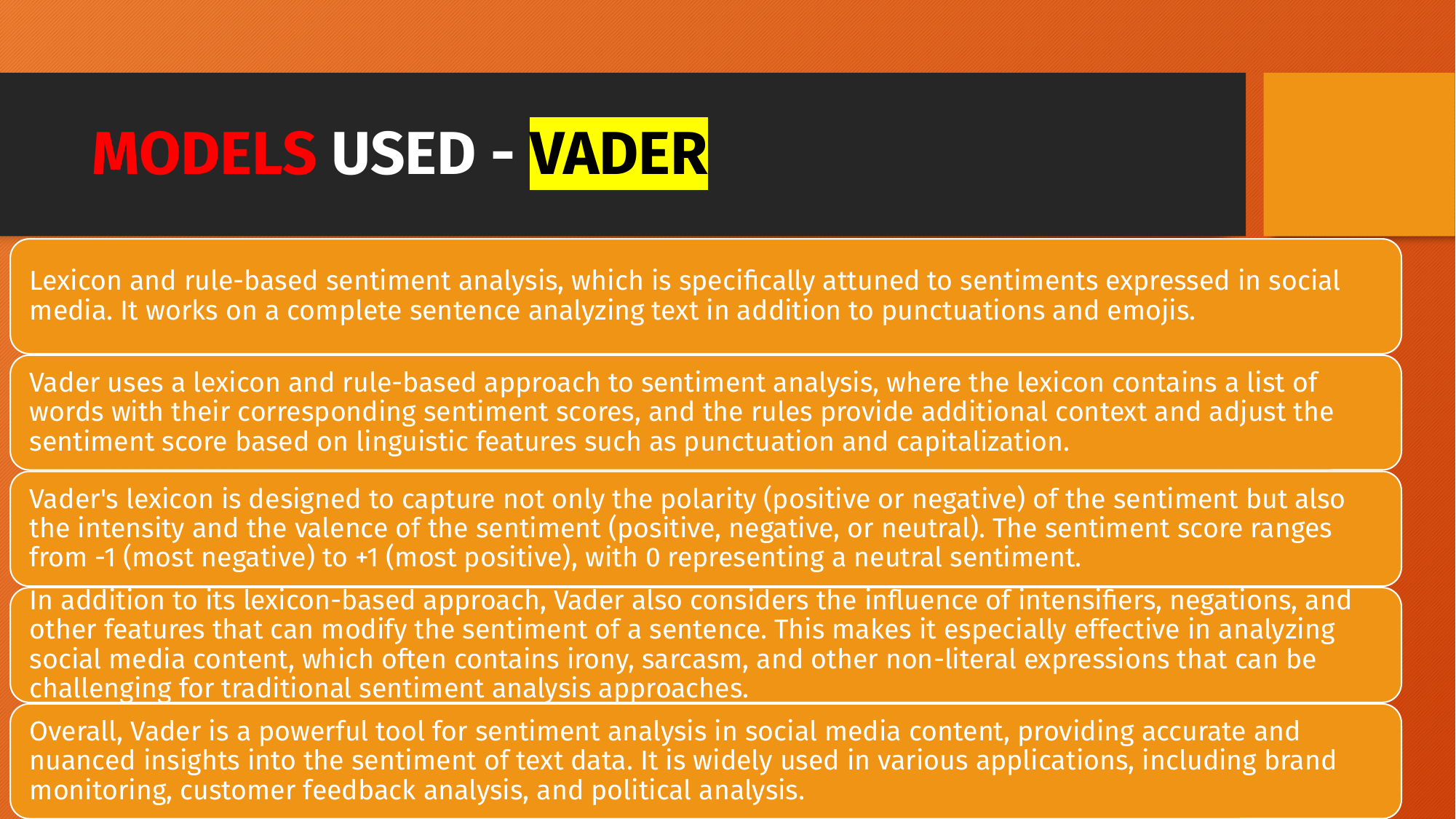

# MODELS USED - VADER
Lexicon and rule-based sentiment analysis, which is specifically attuned to sentiments expressed in social media. It works on a complete sentence analyzing text in addition to punctuations and emojis.
Vader uses a lexicon and rule-based approach to sentiment analysis, where the lexicon contains a list of words with their corresponding sentiment scores, and the rules provide additional context and adjust the sentiment score based on linguistic features such as punctuation and capitalization.
Vader's lexicon is designed to capture not only the polarity (positive or negative) of the sentiment but also the intensity and the valence of the sentiment (positive, negative, or neutral). The sentiment score ranges from -1 (most negative) to +1 (most positive), with 0 representing a neutral sentiment.
In addition to its lexicon-based approach, Vader also considers the influence of intensifiers, negations, and other features that can modify the sentiment of a sentence. This makes it especially effective in analyzing social media content, which often contains irony, sarcasm, and other non-literal expressions that can be challenging for traditional sentiment analysis approaches.
Overall, Vader is a powerful tool for sentiment analysis in social media content, providing accurate and nuanced insights into the sentiment of text data. It is widely used in various applications, including brand monitoring, customer feedback analysis, and political analysis.